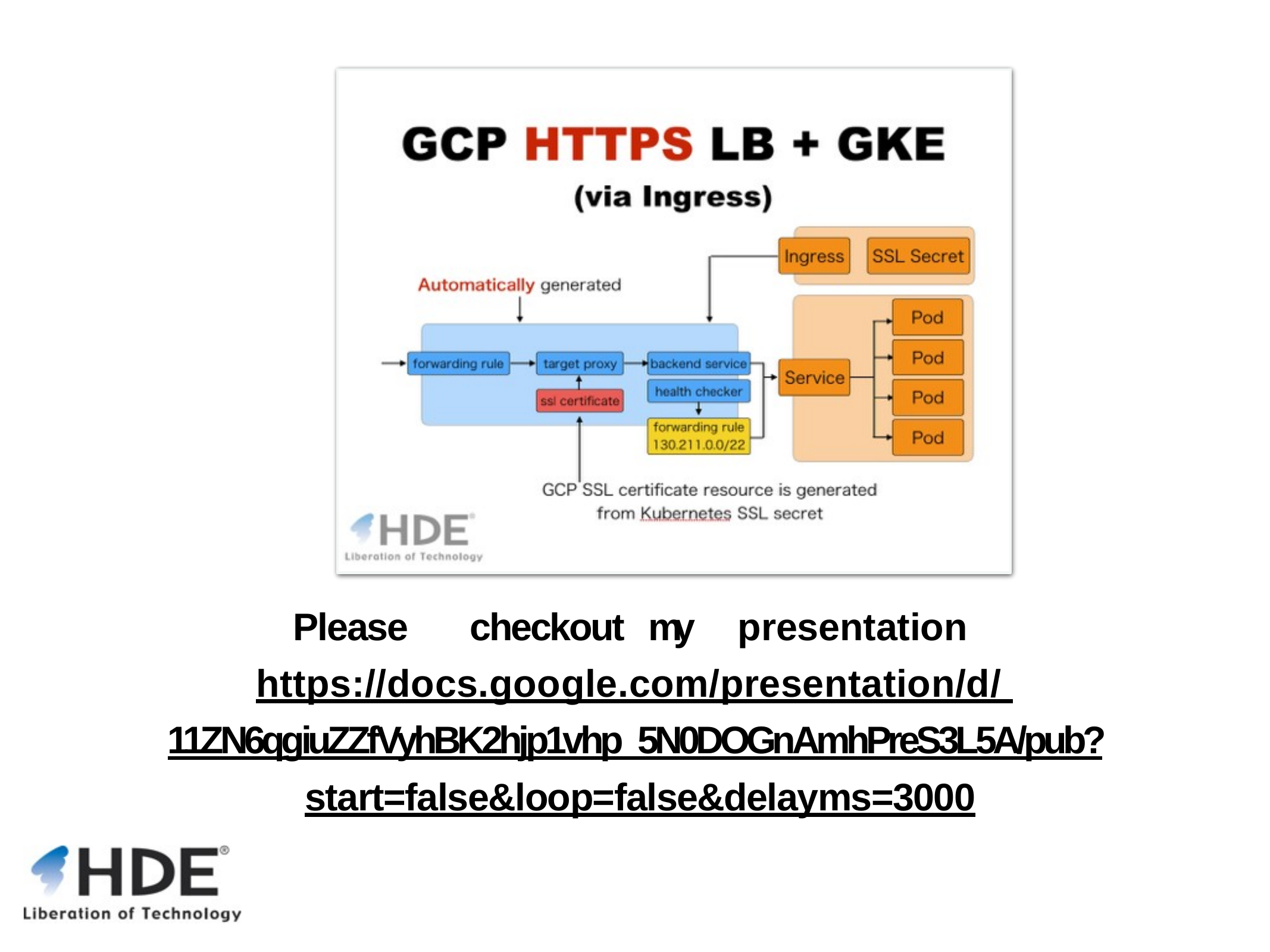

Please	checkout	my	presentation  https://docs.google.com/presentation/d/  11ZN6qgiuZZfVyhBK2hjp1vhp_5N0DOGnAmhPreS3L5A/pub?  start=false&loop=false&delayms=3000